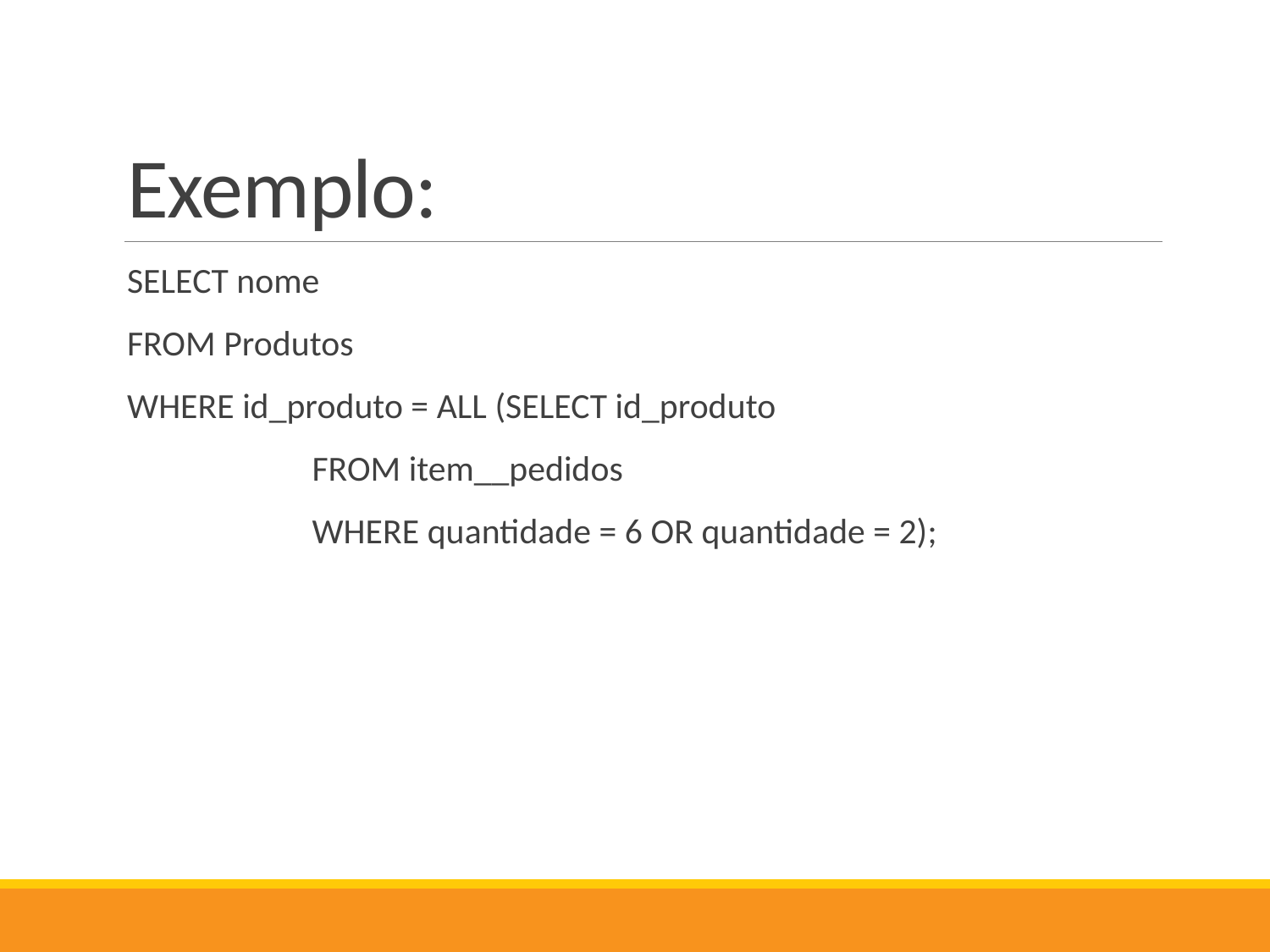

# Exemplo:
SELECT nome
FROM Produtos
WHERE id_produto = ALL (SELECT id_produto
                       FROM item__pedidos
                       WHERE quantidade = 6 OR quantidade = 2);